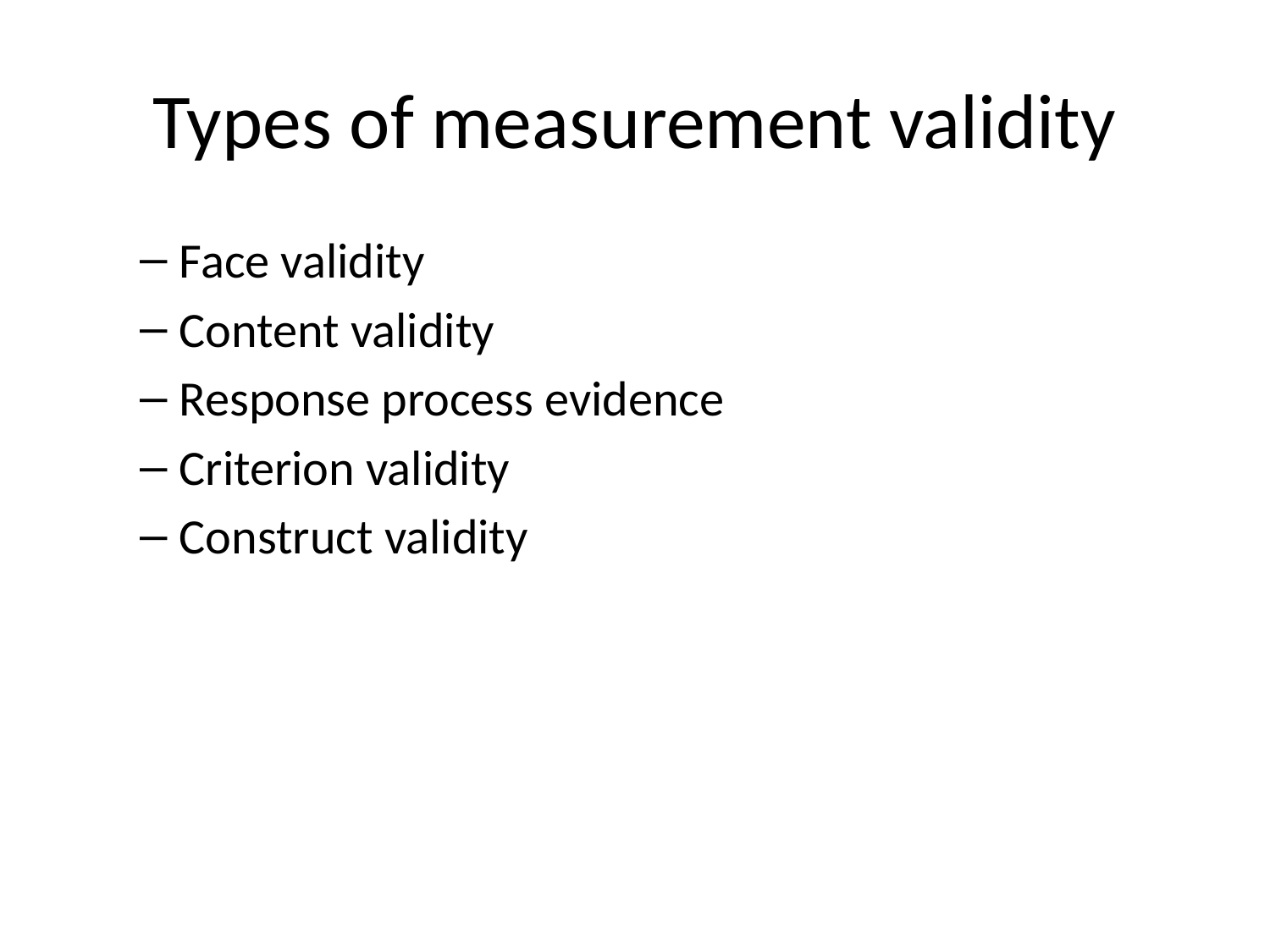

# Types of measurement validity
Face validity
Content validity
Response process evidence
Criterion validity
Construct validity